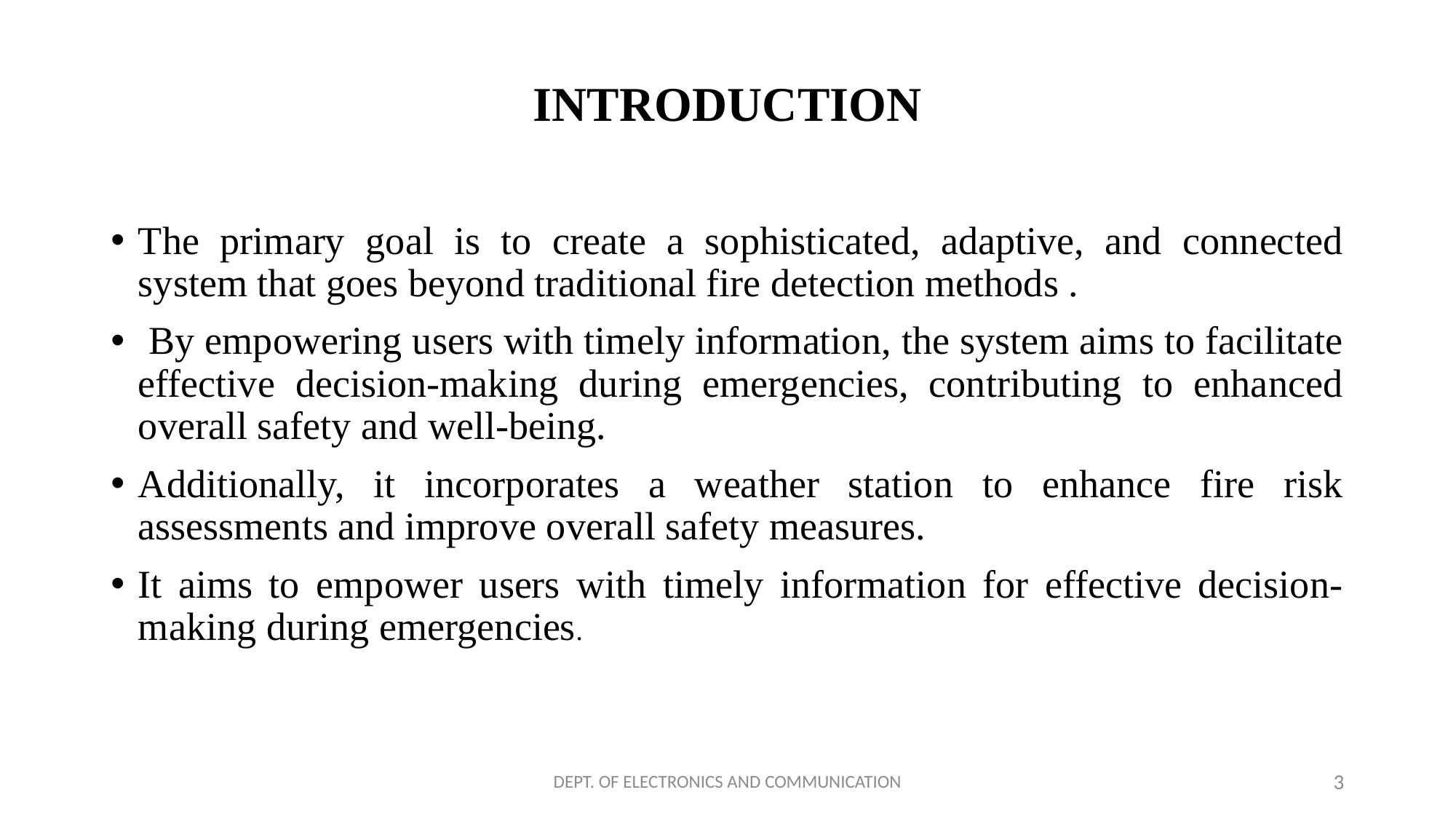

# INTRODUCTION

The primary goal is to create a sophisticated, adaptive, and connected system that goes beyond traditional fire detection methods .
 By empowering users with timely information, the system aims to facilitate effective decision-making during emergencies, contributing to enhanced overall safety and well-being.
Additionally, it incorporates a weather station to enhance fire risk assessments and improve overall safety measures.
It aims to empower users with timely information for effective decision-making during emergencies.
DEPT. OF ELECTRONICS AND COMMUNICATION
3